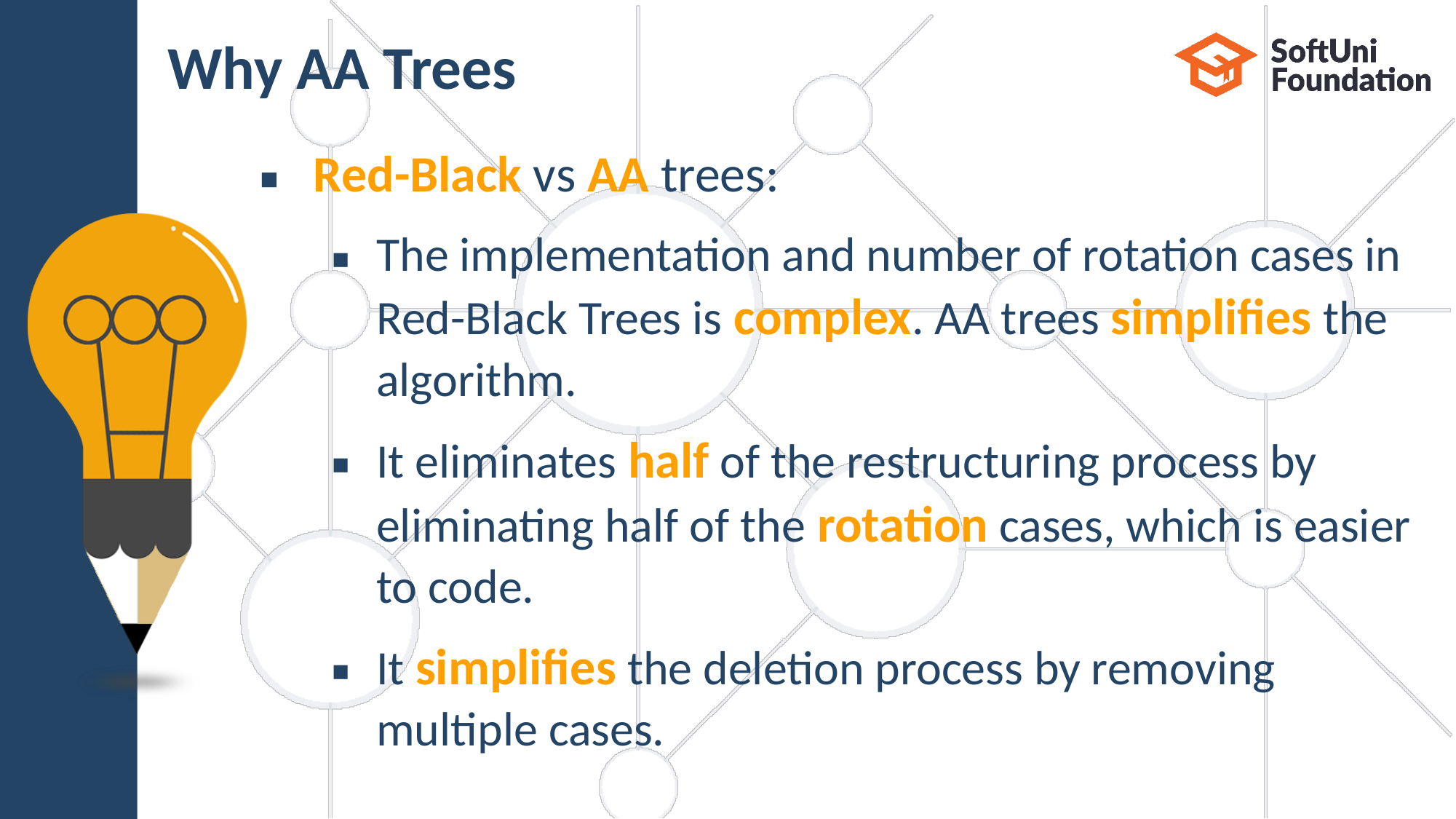

# Why AA Trees
Red-Black vs AA trees:
The implementation and number of rotation cases in Red-Black Trees is complex. AA trees simplifies the algorithm.
It eliminates half of the restructuring process by eliminating half of the rotation cases, which is easier to code.
It simplifies the deletion process by removing multiple cases.